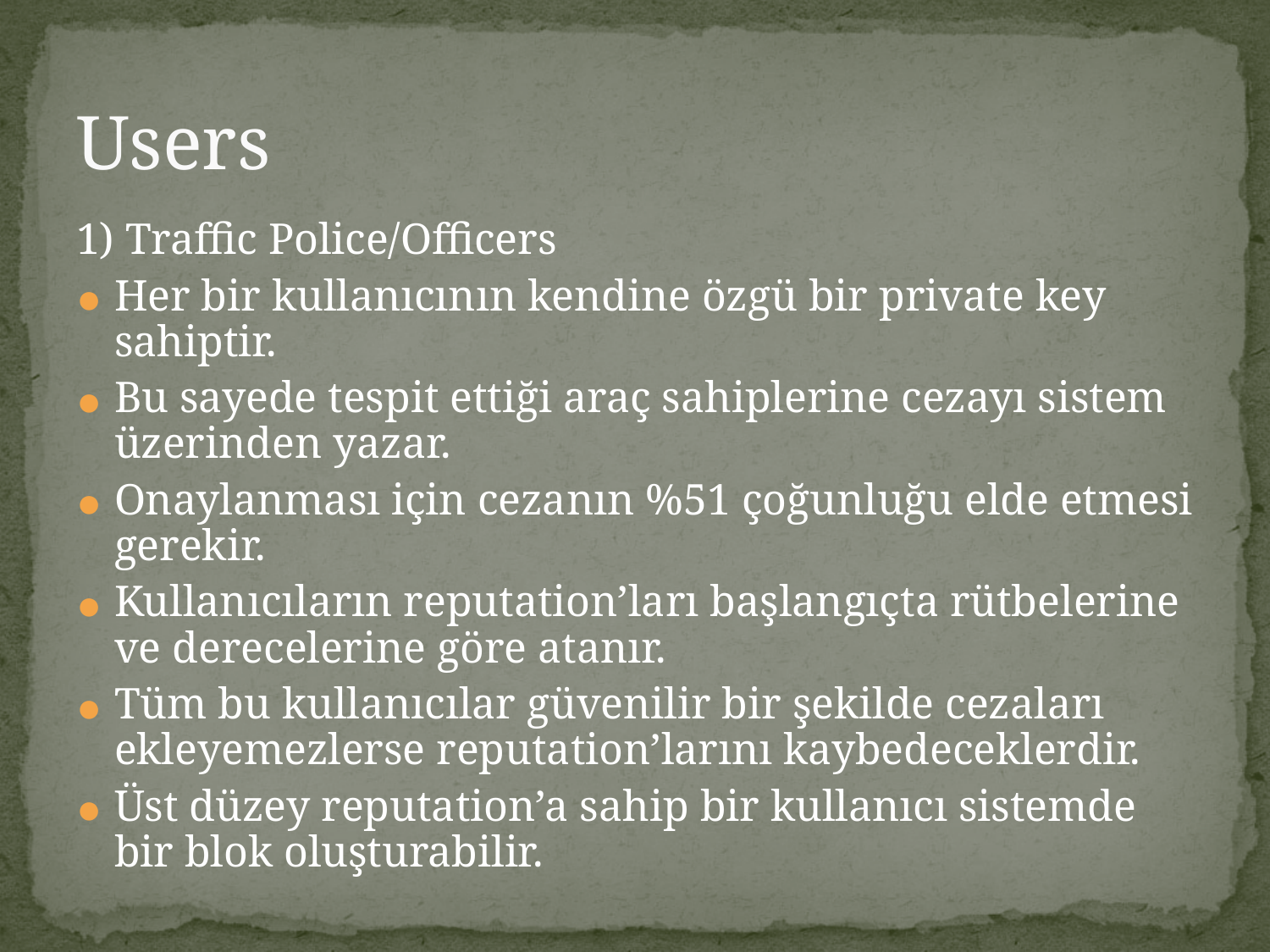

# Users
1) Traffic Police/Officers
Her bir kullanıcının kendine özgü bir private key sahiptir.
Bu sayede tespit ettiği araç sahiplerine cezayı sistem üzerinden yazar.
Onaylanması için cezanın %51 çoğunluğu elde etmesi gerekir.
Kullanıcıların reputation’ları başlangıçta rütbelerine ve derecelerine göre atanır.
Tüm bu kullanıcılar güvenilir bir şekilde cezaları ekleyemezlerse reputation’larını kaybedeceklerdir.
Üst düzey reputation’a sahip bir kullanıcı sistemde bir blok oluşturabilir.